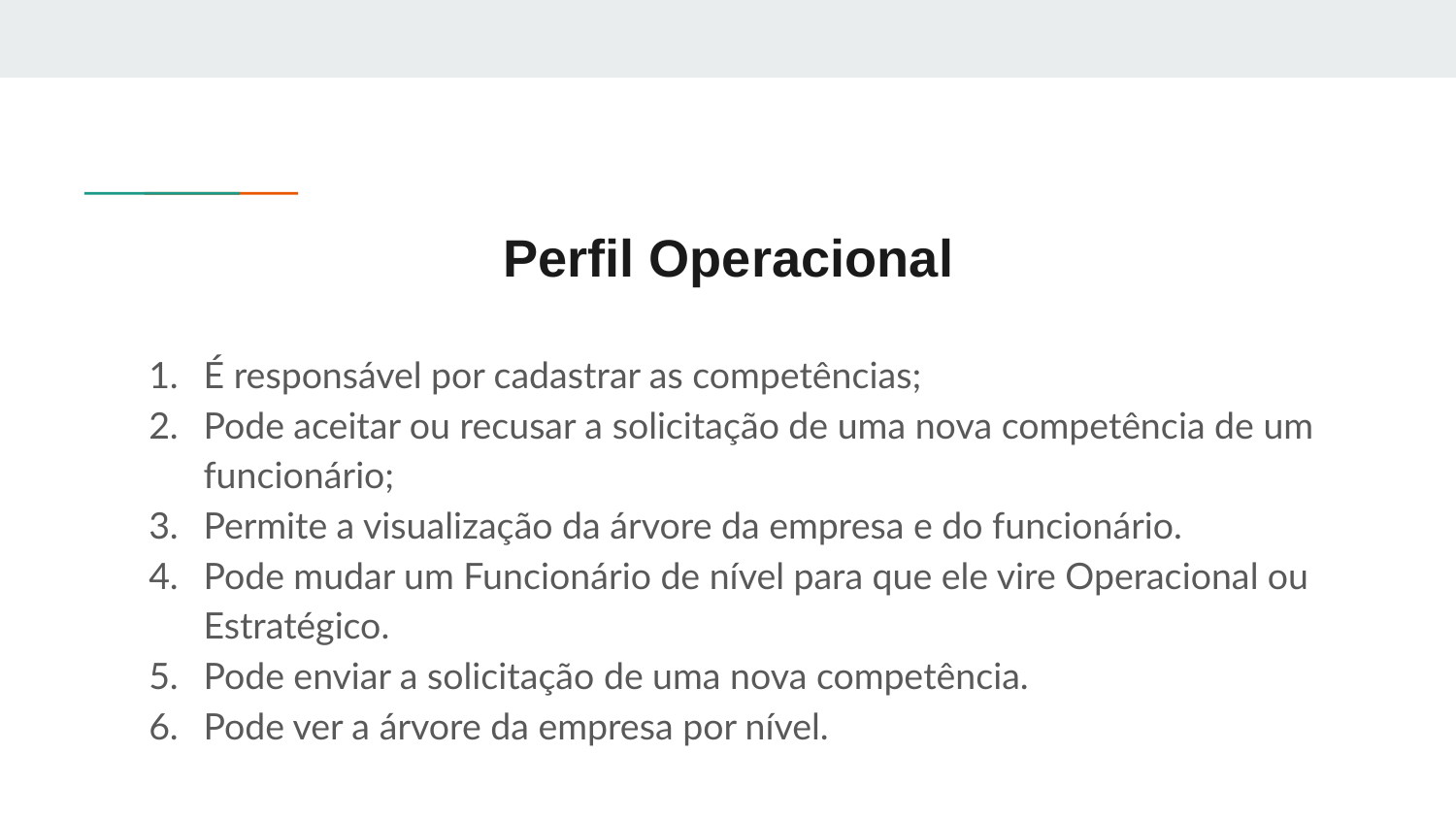

# Perfil Operacional
É responsável por cadastrar as competências;
Pode aceitar ou recusar a solicitação de uma nova competência de um funcionário;
Permite a visualização da árvore da empresa e do funcionário.
Pode mudar um Funcionário de nível para que ele vire Operacional ou Estratégico.
Pode enviar a solicitação de uma nova competência.
Pode ver a árvore da empresa por nível.